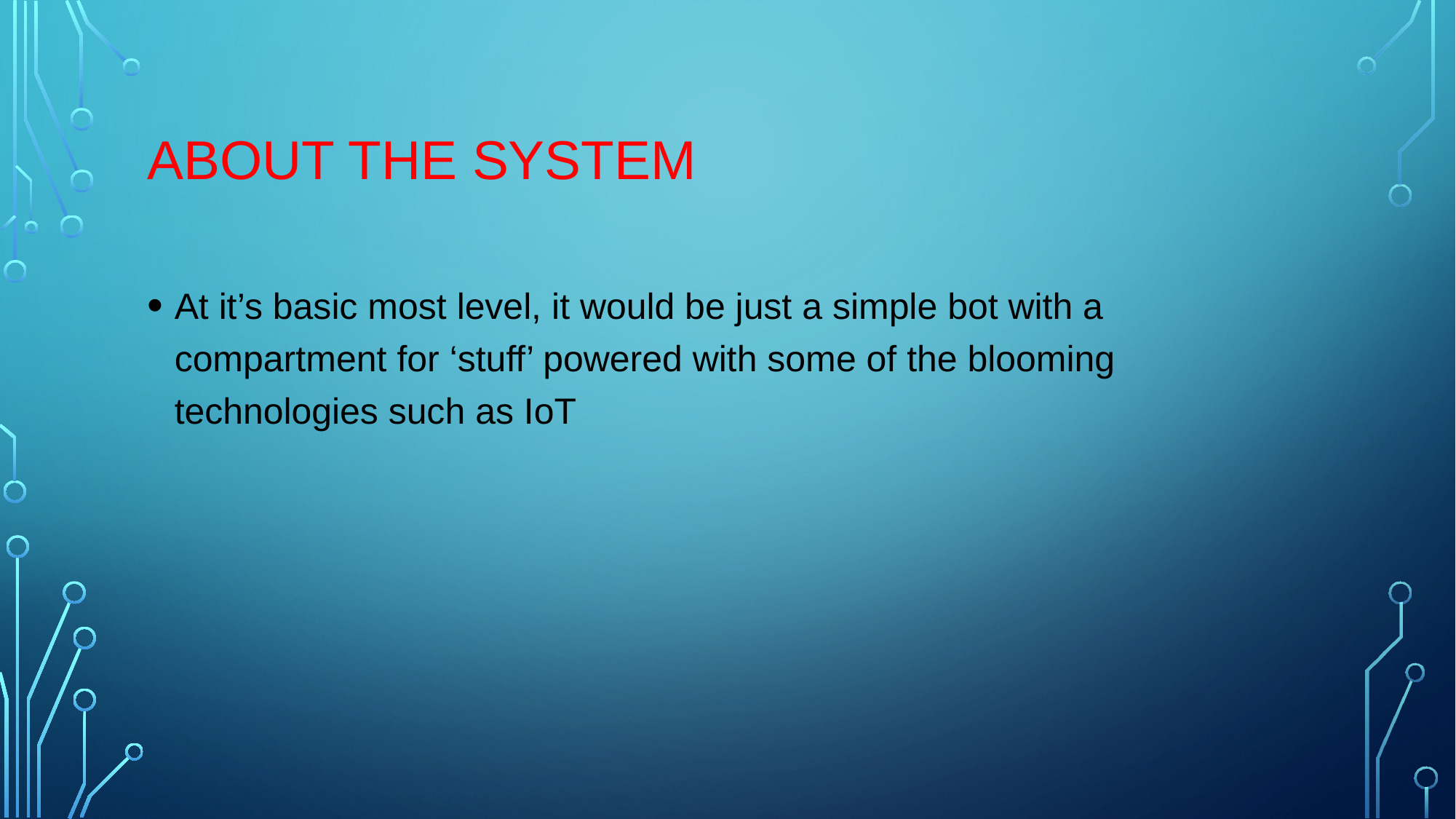

# About the system
At it’s basic most level, it would be just a simple bot with a compartment for ‘stuff’ powered with some of the blooming technologies such as IoT